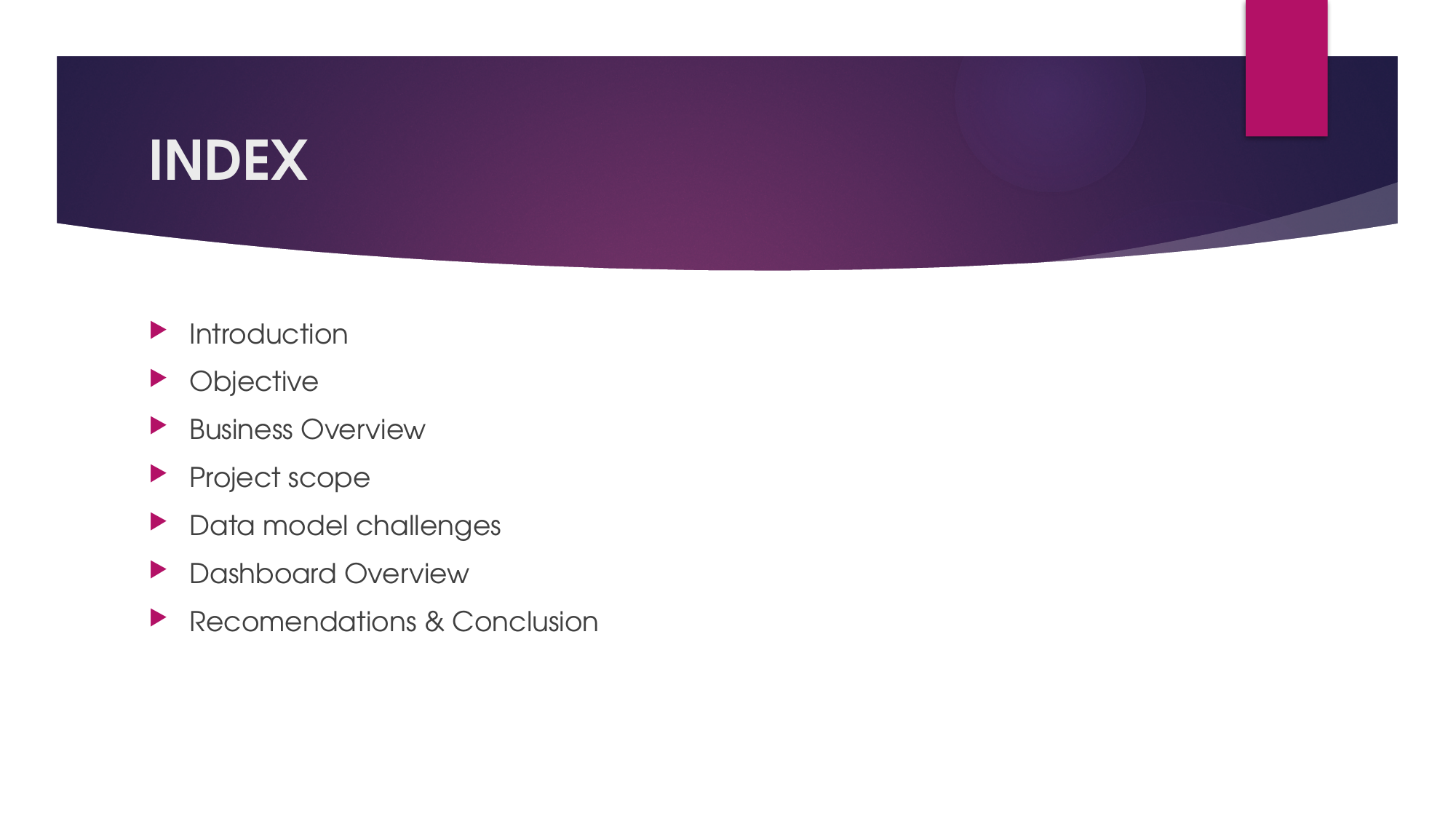

# INDEX
Introduction
Objective
Business Overview
Project scope
Data model challenges
Dashboard Overview
Recomendations & Conclusion